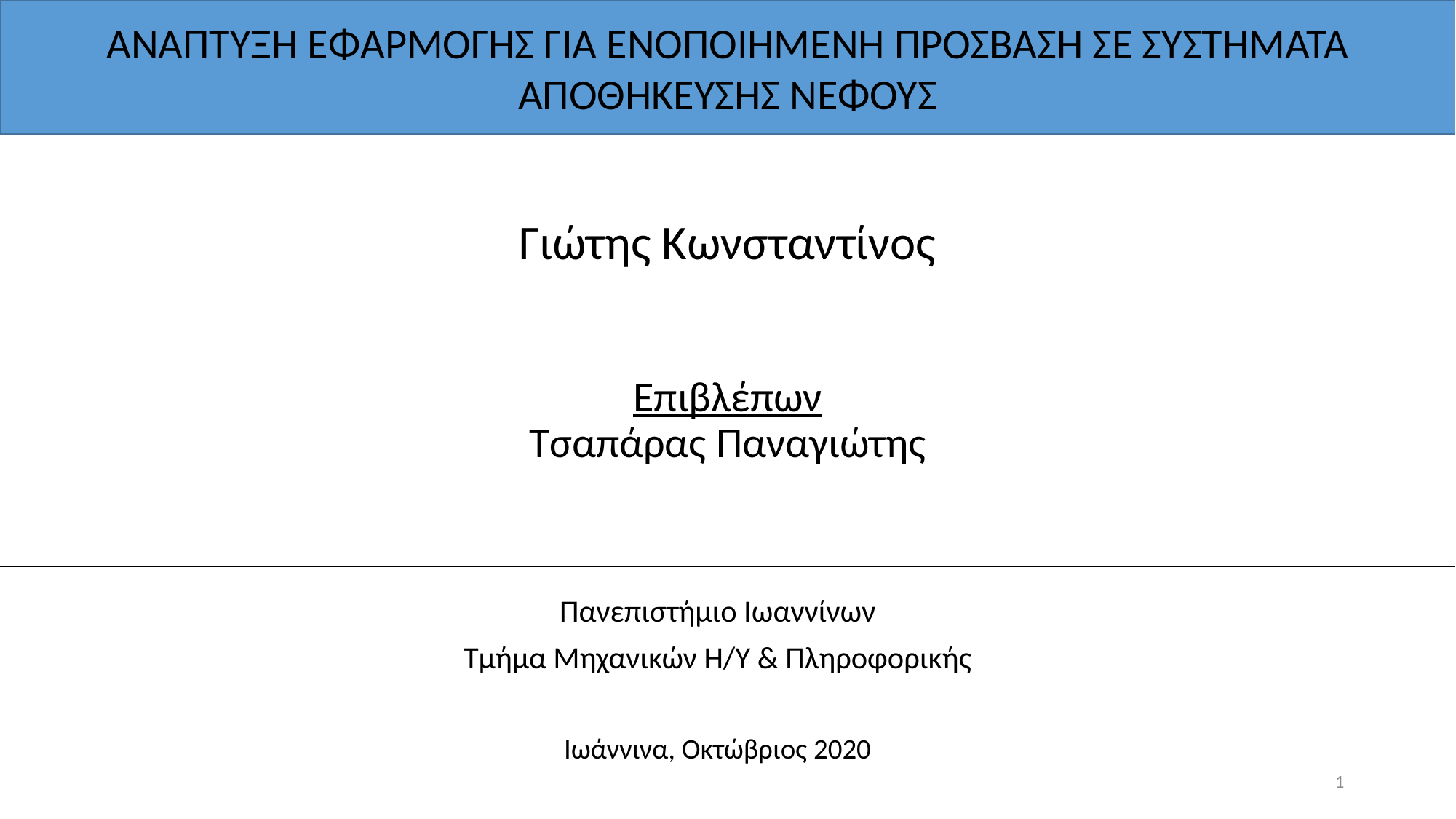

ΑΝΑΠΤΥΞΗ ΕΦΑΡΜΟΓΗΣ ΓΙΑ ΕΝΟΠΟΙΗΜΕΝΗ ΠΡΟΣΒΑΣΗ ΣΕ ΣΥΣΤΗΜΑΤΑ ΑΠΟΘΗΚΕΥΣΗΣ ΝΕΦΟΥΣ
# Γιώτης Κωνσταντίνος Επιβλέπων Τσαπάρας Παναγιώτης
Πανεπιστήμιο Ιωαννίνων
Τμήμα Μηχανικών Η/Υ & Πληροφορικής

Ιωάννινα, Οκτώβριος 2020
1